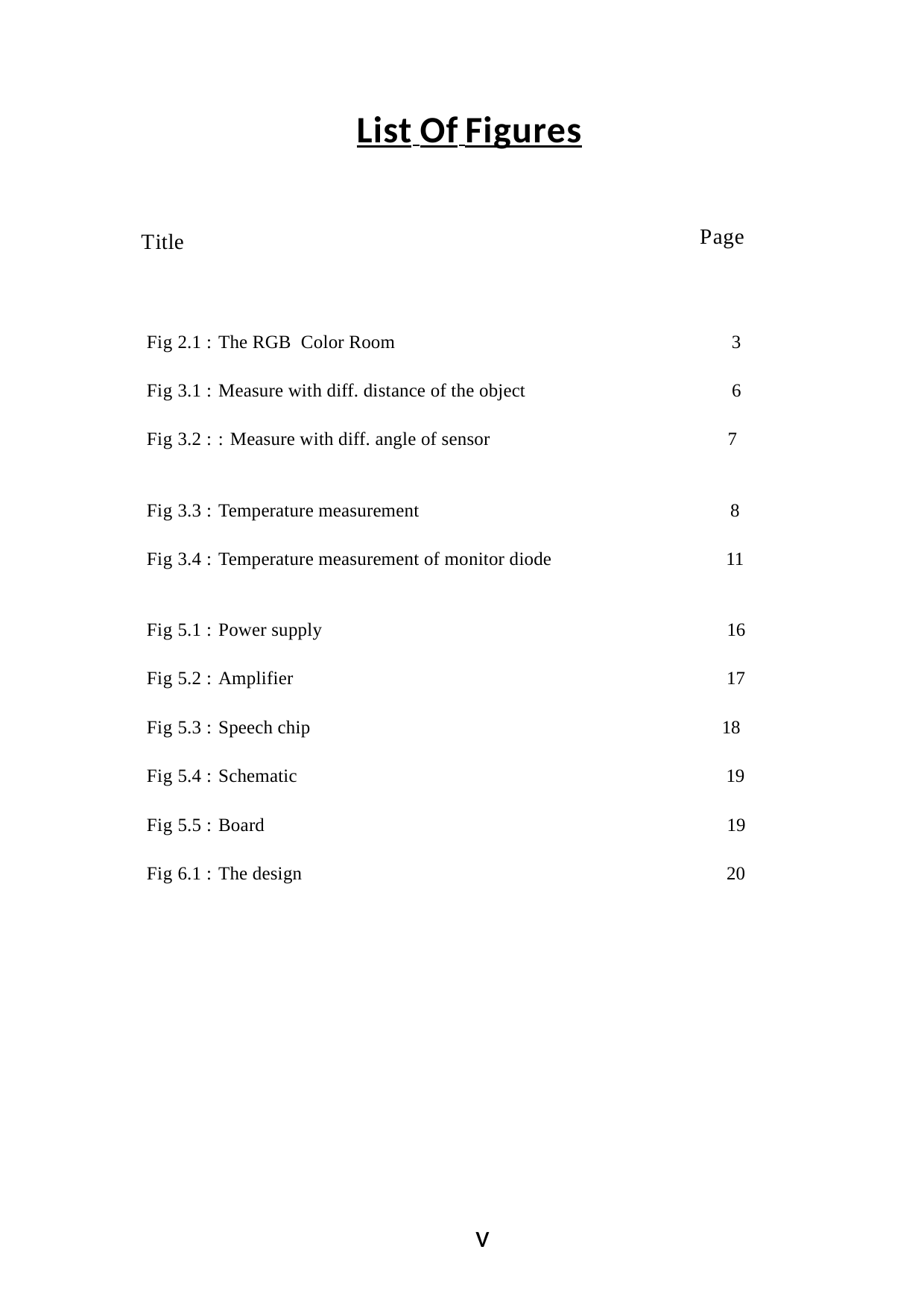

List Of Figures
Page
Title
Fig 2.1 : The RGB  Color Room                                                                      3

Fig 3.1 : Measure with diff. distance of the object                                             6

Fig 3.2 : : Measure with diff. angle of sensor                                          7

Fig 3.3 : Temperature measurement                                                                    8

Fig 3.4 : Temperature measurement of monitor diode                                      11

Fig 5.1 : Power supply                                                                                       16

Fig 5.2 : Amplifier                                                                                             17

Fig 5.3 : Speech chip                                                                                          18

Fig 5.4 : Schematic                                                                                            19

Fig 5.5 : Board                                                                                                   19

Fig 6.1 : The design                                                                                           20

                  v